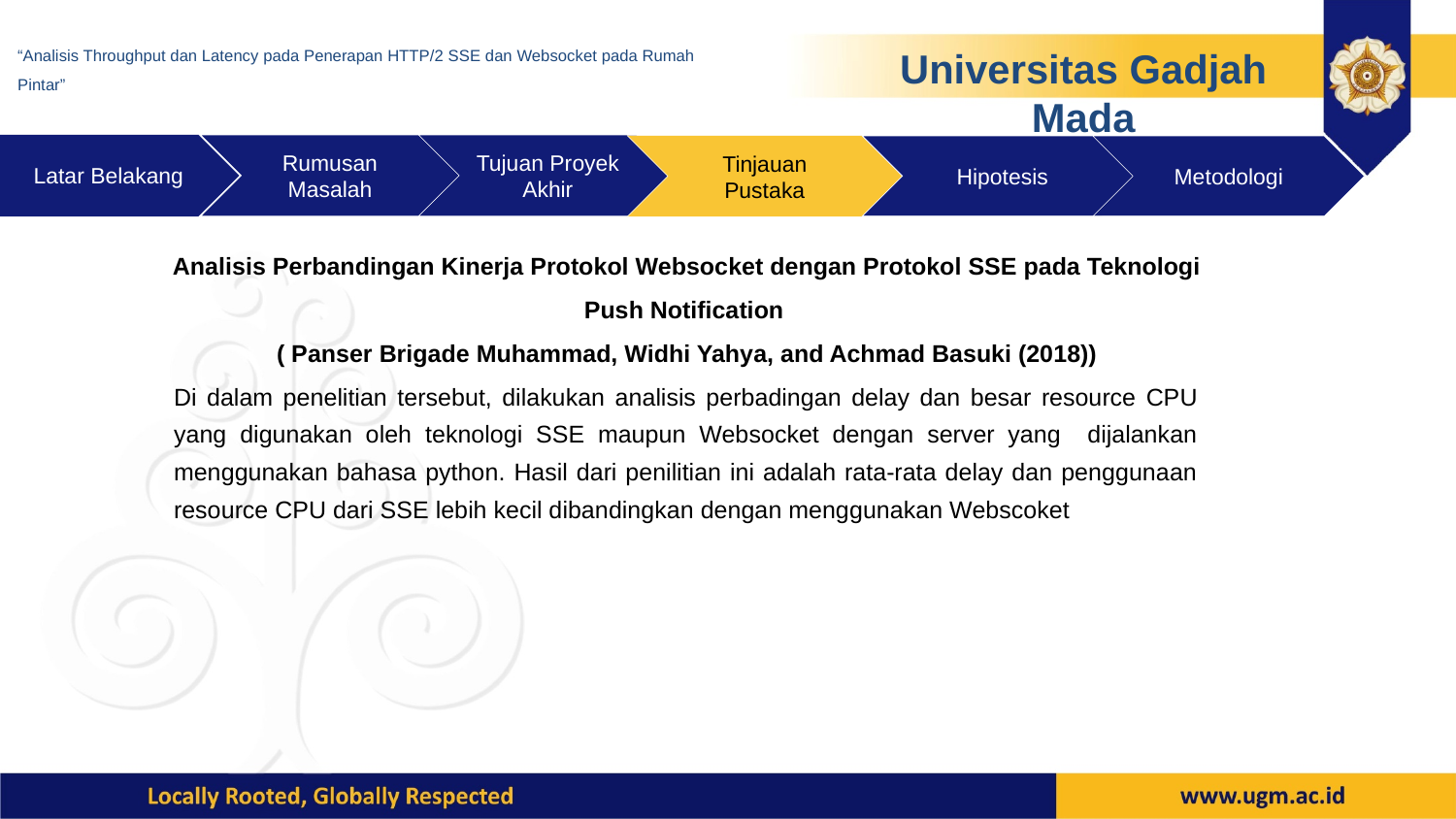

“Analisis Throughput dan Latency pada Penerapan HTTP/2 SSE dan Websocket pada Rumah Pintar”
Universitas Gadjah Mada
Latar Belakang
Rumusan Masalah
Tujuan Proyek Akhir
Tinjauan Pustaka
Hipotesis
Metodologi
Analisis Perbandingan Kinerja Protokol Websocket dengan Protokol SSE pada Teknologi Push Notification
( Panser Brigade Muhammad, Widhi Yahya, and Achmad Basuki (2018))
Di dalam penelitian tersebut, dilakukan analisis perbadingan delay dan besar resource CPU yang digunakan oleh teknologi SSE maupun Websocket dengan server yang  dijalankan menggunakan bahasa python. Hasil dari penilitian ini adalah rata-rata delay dan penggunaan resource CPU dari SSE lebih kecil dibandingkan dengan menggunakan Webscoket